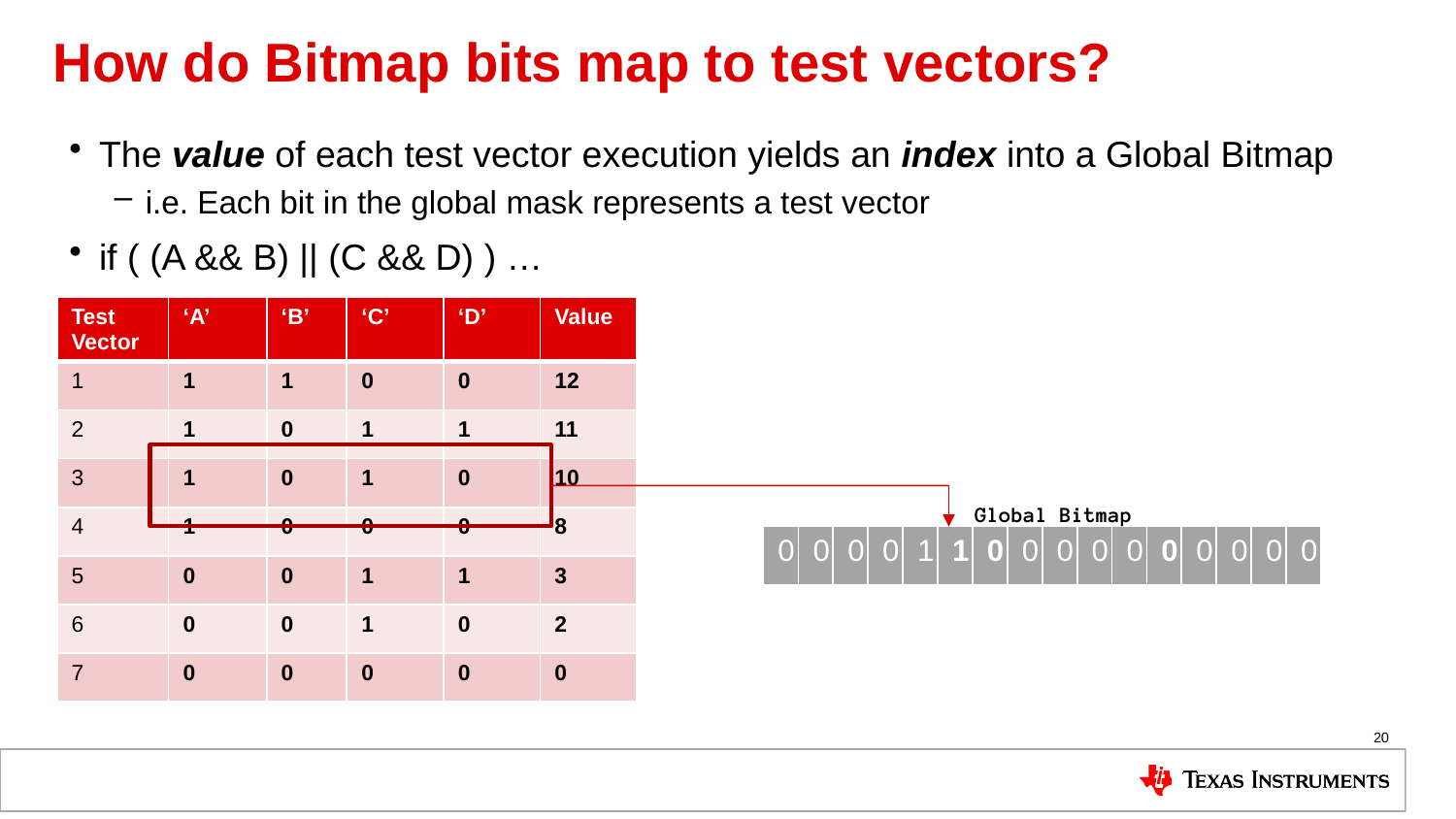

# How do Bitmap bits map to test vectors?
The value of each test vector execution yields an index into a Global Bitmap
i.e. Each bit in the global mask represents a test vector
if ( (A && B) || (C && D) ) …

| Test Vector | ‘A’ | ‘B’ | ‘C’ | ‘D’ | Value |
| --- | --- | --- | --- | --- | --- |
| 1 | 1 | 1 | 0 | 0 | 12 |
| 2 | 1 | 0 | 1 | 1 | 11 |
| 3 | 1 | 0 | 1 | 0 | 10 |
| 4 | 1 | 0 | 0 | 0 | 8 |
| 5 | 0 | 0 | 1 | 1 | 3 |
| 6 | 0 | 0 | 1 | 0 | 2 |
| 7 | 0 | 0 | 0 | 0 | 0 |

Global Bitmap
| 0 | 0 | 0 | 0 | 1 | 1 | 0 | 0 | 0 | 0 | 0 | 0 | 0 | 0 | 0 | 0 |
| --- | --- | --- | --- | --- | --- | --- | --- | --- | --- | --- | --- | --- | --- | --- | --- |
20